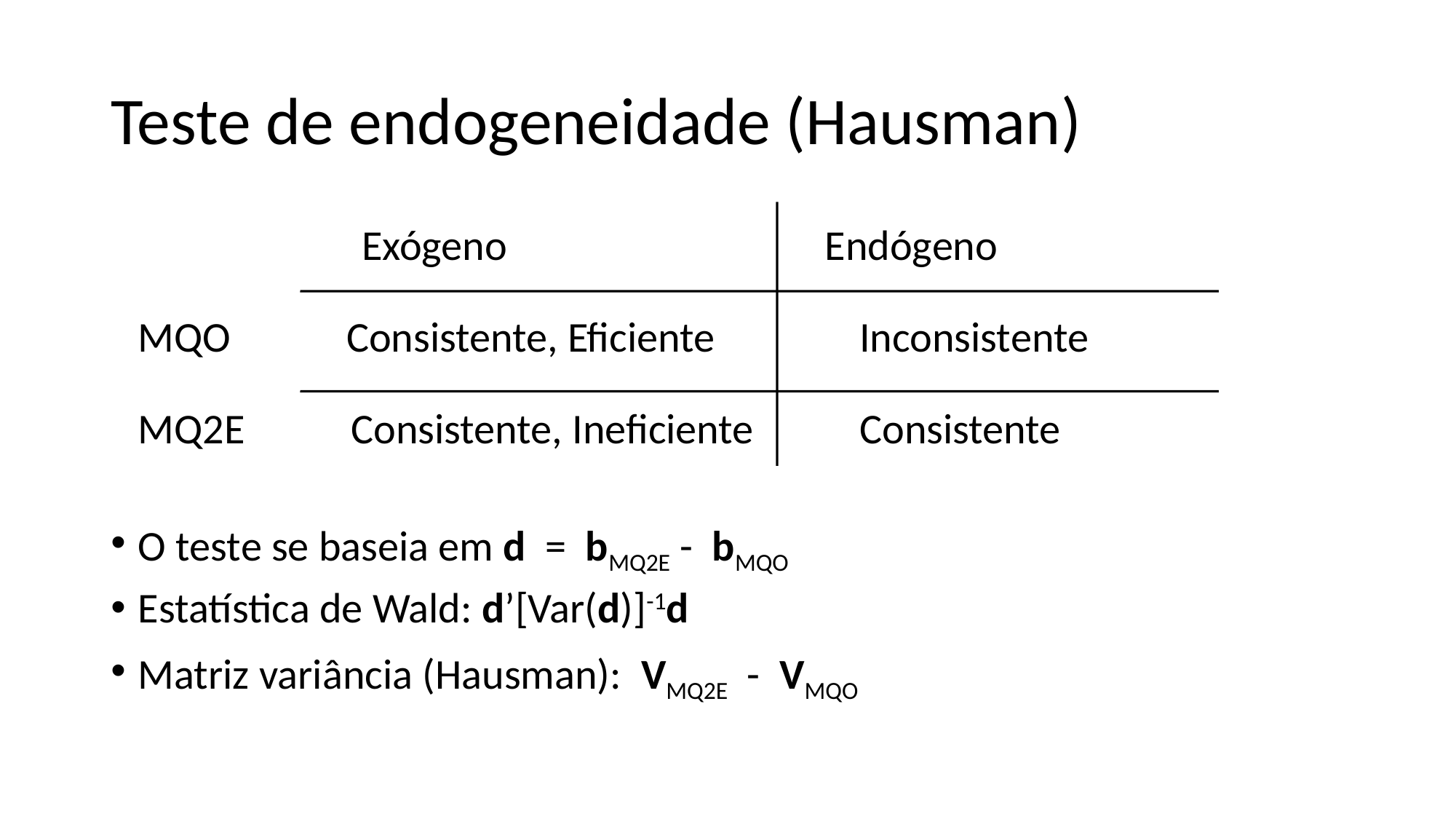

# Teste de endogeneidade (Hausman)

                          Exógeno                                 Endógeno
MQO            Consistente, Eficiente               Inconsistente
MQ2E           Consistente, Ineficiente           Consistente
O teste se baseia em d  =  bMQ2E -  bMQO
Estatística de Wald: d’[Var(d)]-1d
Matriz variância (Hausman):  VMQ2E  -  VMQO